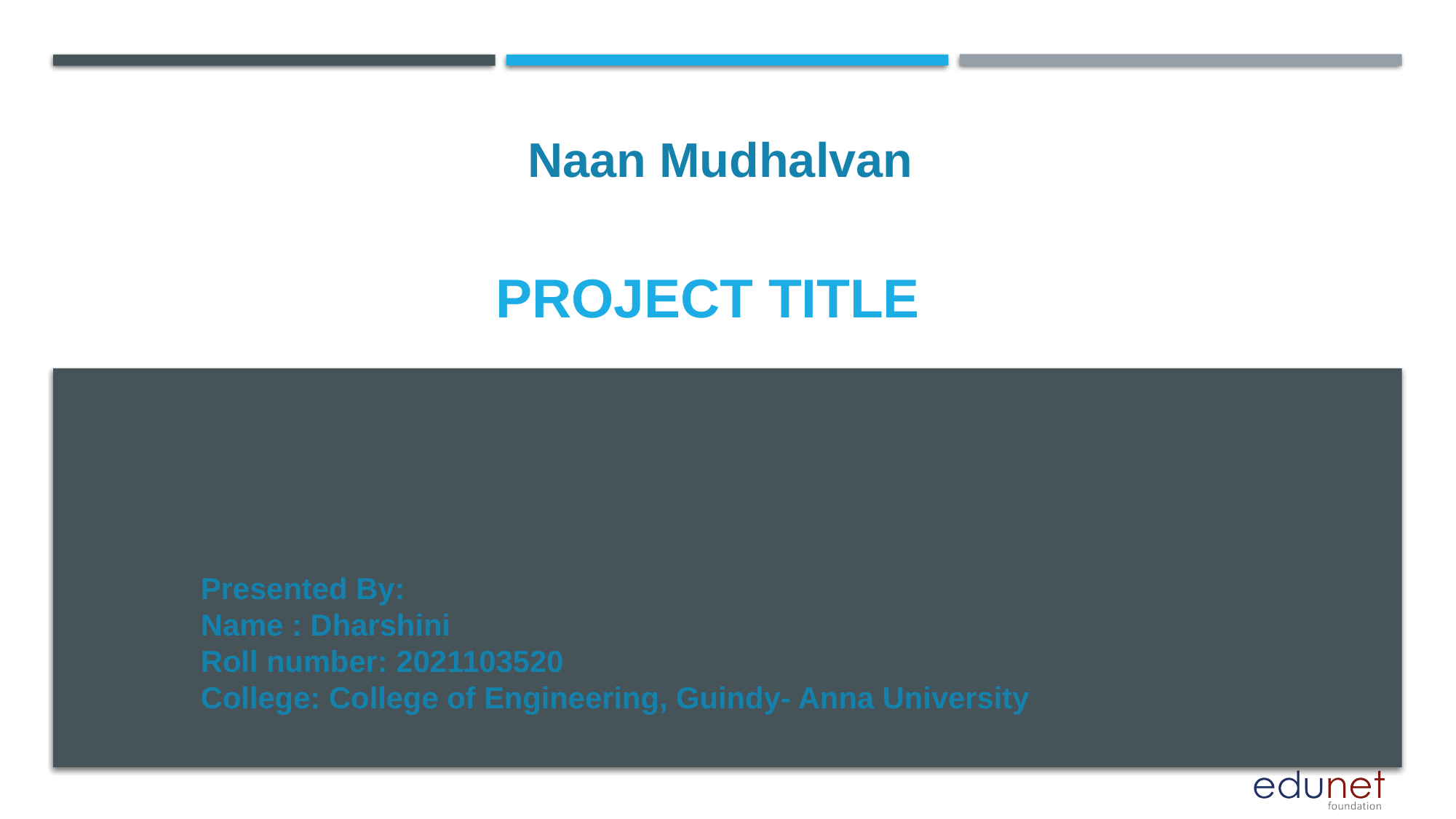

Naan Mudhalvan
# PROJECT TITLE
Presented By:
Name : Dharshini
Roll number: 2021103520
College: College of Engineering, Guindy- Anna University